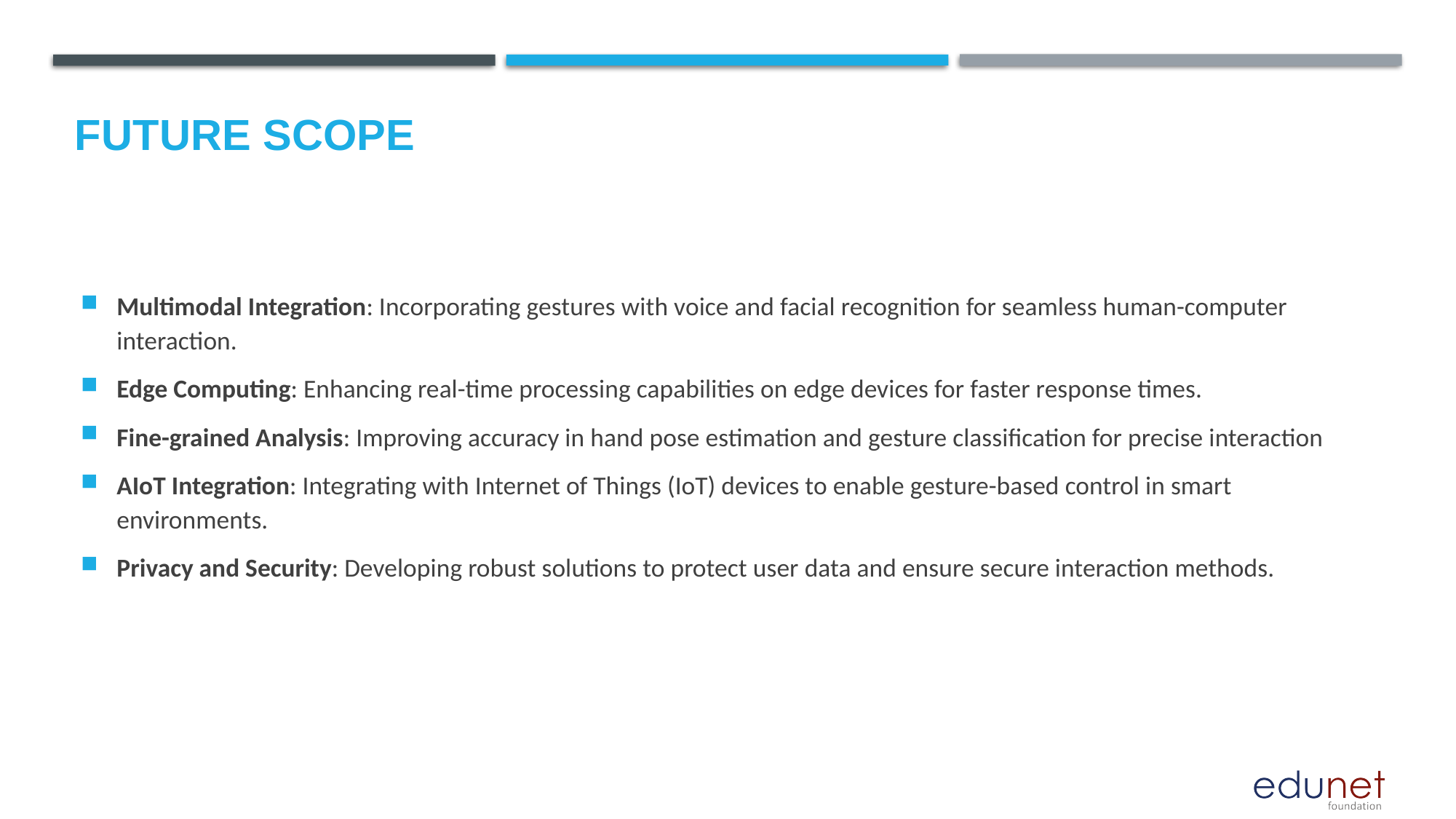

Future scope
Multimodal Integration: Incorporating gestures with voice and facial recognition for seamless human-computer interaction.
Edge Computing: Enhancing real-time processing capabilities on edge devices for faster response times.
Fine-grained Analysis: Improving accuracy in hand pose estimation and gesture classification for precise interaction
AIoT Integration: Integrating with Internet of Things (IoT) devices to enable gesture-based control in smart environments.
Privacy and Security: Developing robust solutions to protect user data and ensure secure interaction methods.